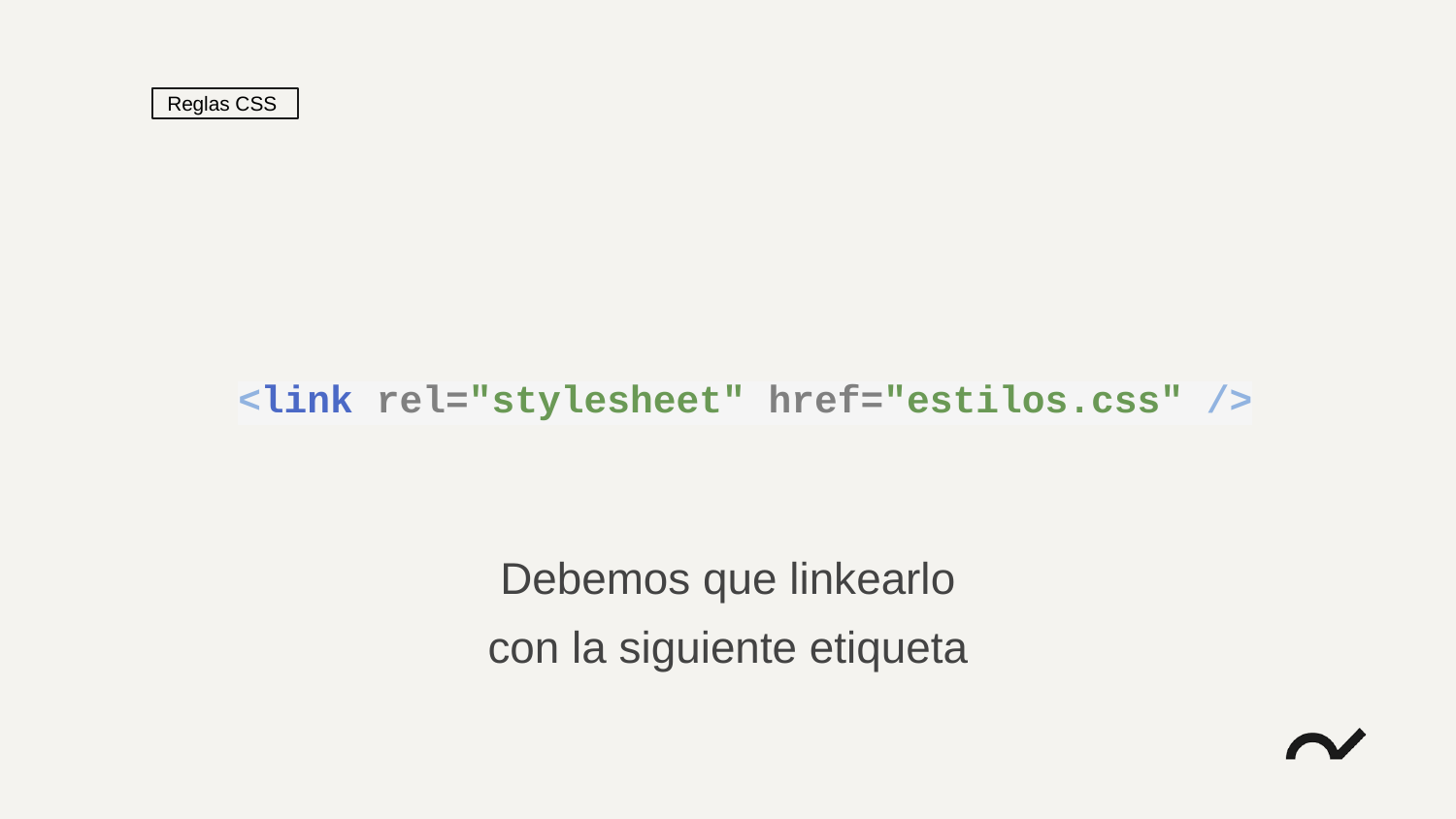

Reglas CSS
<link rel="stylesheet" href="estilos.css" />
Debemos que linkearlo
con la siguiente etiqueta